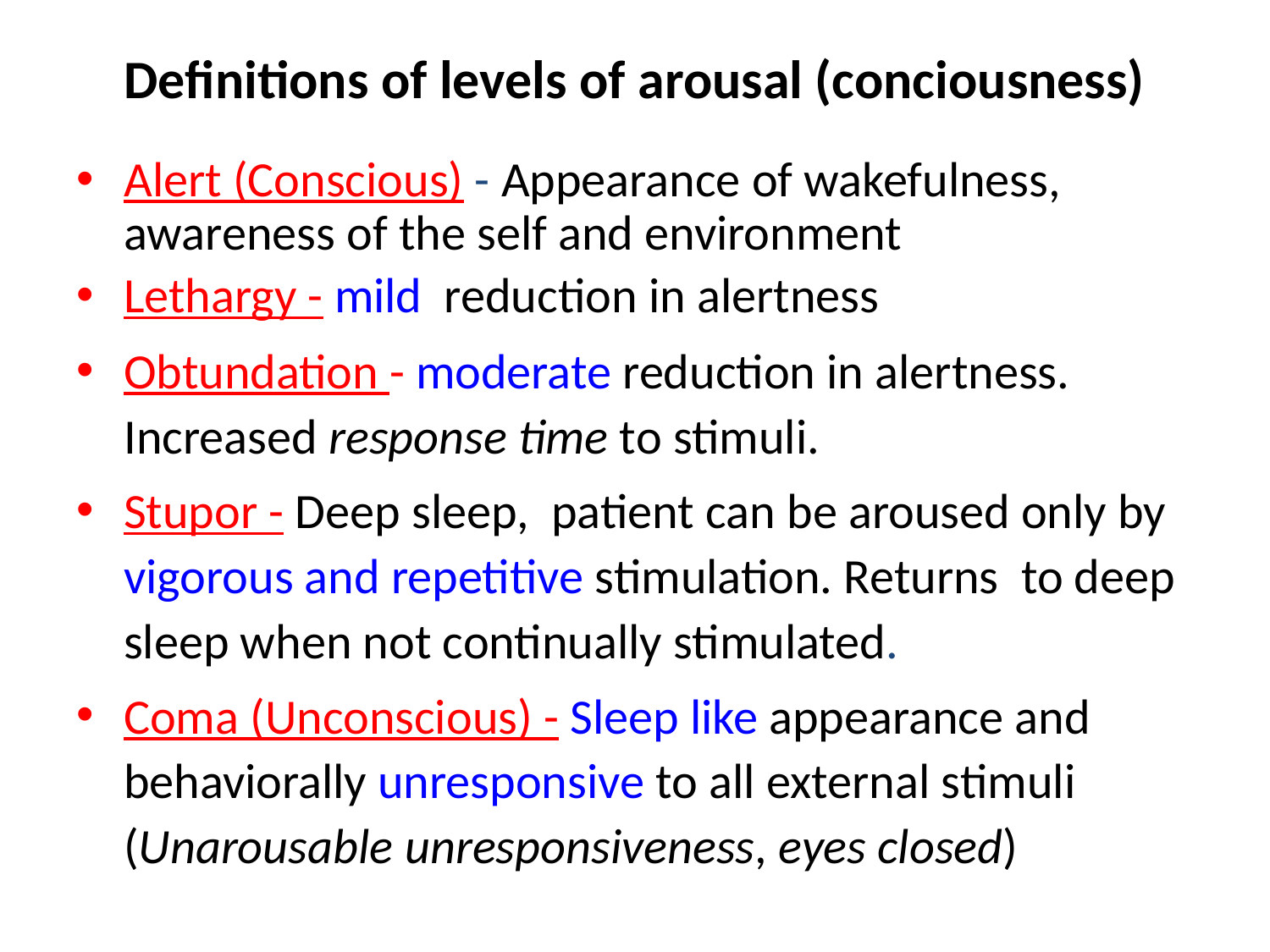

# Definitions of levels of arousal (conciousness)
Alert (Conscious) - Appearance of wakefulness,  awareness of the self and environment
Lethargy - mild  reduction in alertness
Obtundation - moderate reduction in alertness. Increased response time to stimuli.
Stupor - Deep sleep,  patient can be aroused only by vigorous and repetitive stimulation. Returns  to deep sleep when not continually stimulated.
Coma (Unconscious) - Sleep like appearance and behaviorally unresponsive to all external stimuli  (Unarousable unresponsiveness, eyes closed)